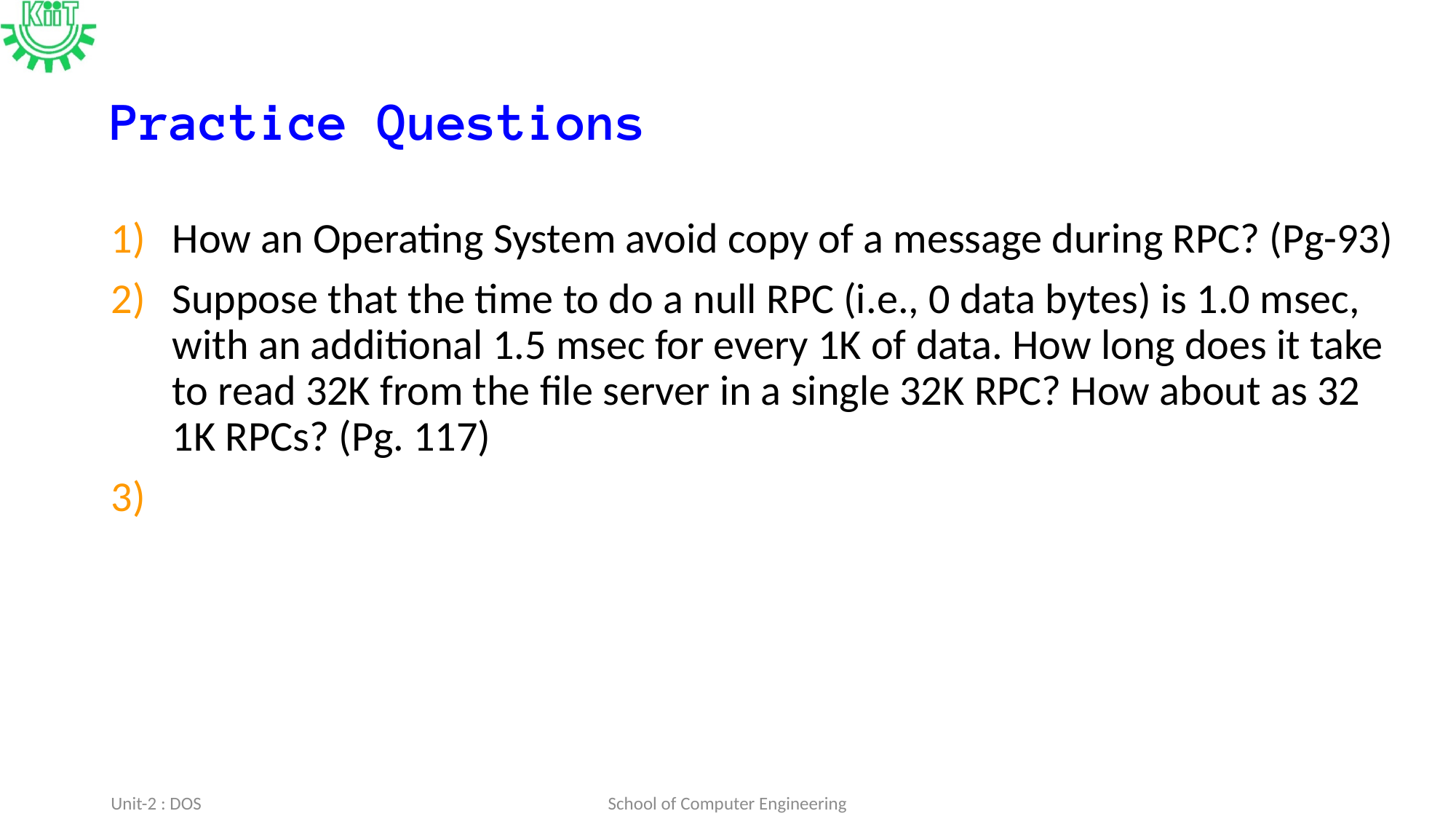

# Practice Questions
How an Operating System avoid copy of a message during RPC? (Pg-93)
Suppose that the time to do a null RPC (i.e., 0 data bytes) is 1.0 msec, with an additional 1.5 msec for every 1K of data. How long does it take to read 32K from the file server in a single 32K RPC? How about as 32 1K RPCs? (Pg. 117)

Unit-2 : DOS
39
School of Computer Engineering